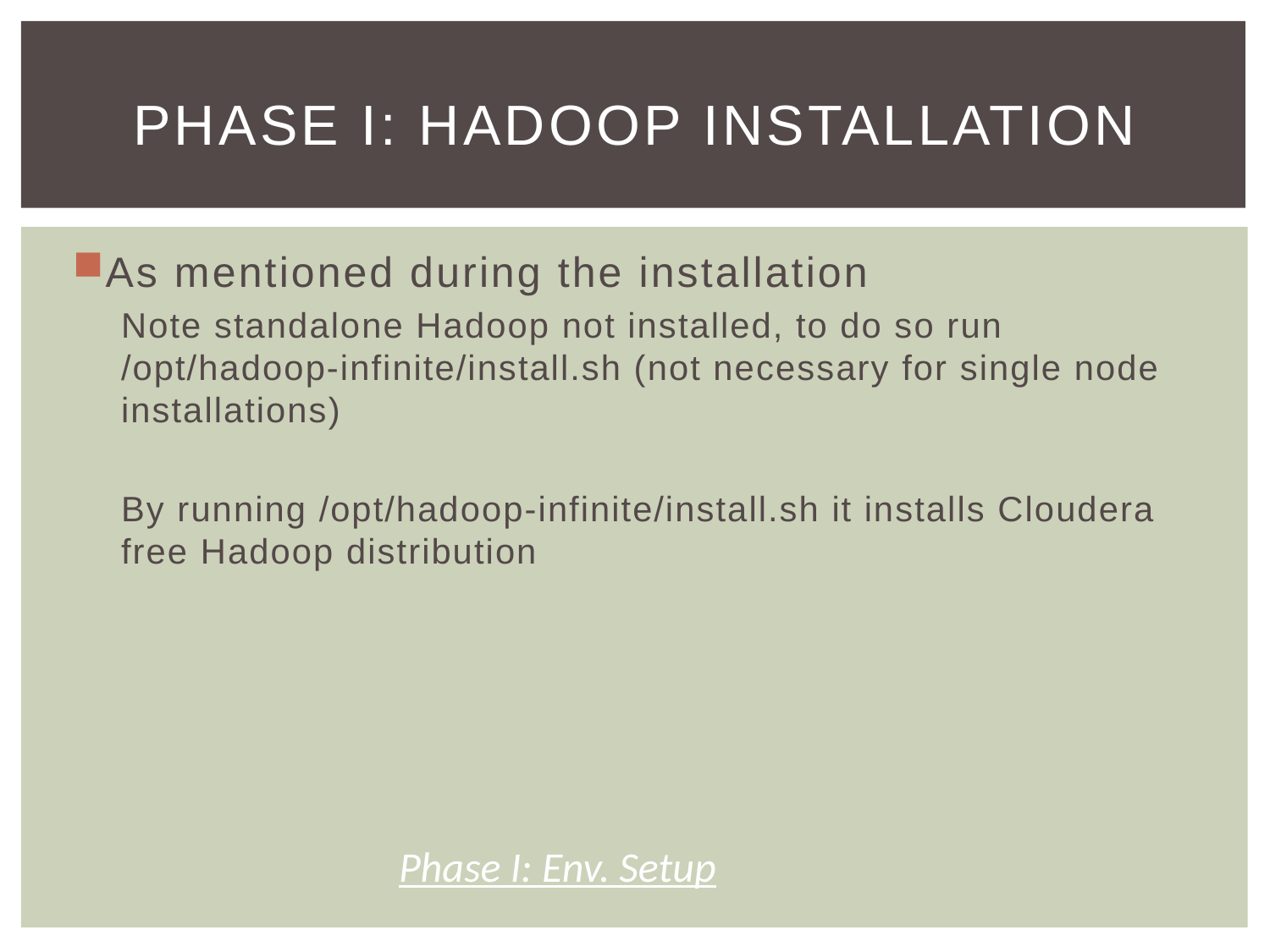

# Phase I: Hadoop Installation
As mentioned during the installation
Note standalone Hadoop not installed, to do so run /opt/hadoop-infinite/install.sh (not necessary for single node installations)

By running /opt/hadoop-infinite/install.sh it installs Cloudera free Hadoop distribution
Phase I: Env. Setup